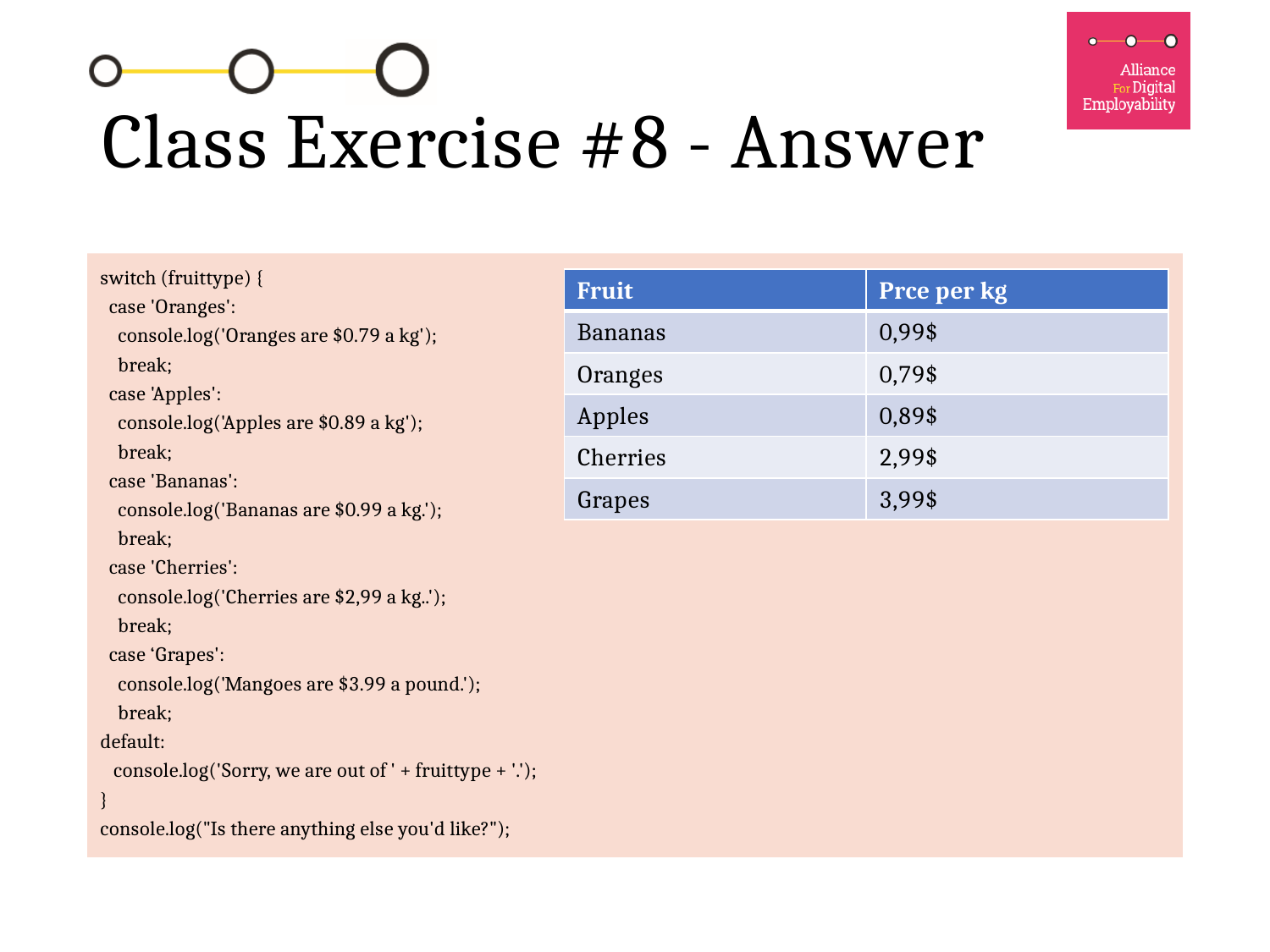

# Class Exercise #8 - Answer
switch (fruittype) {
  case 'Oranges':
    console.log('Oranges are $0.79 a kg');
    break;
  case 'Apples':
    console.log('Apples are $0.89 a kg');
    break;
  case 'Bananas':
    console.log('Bananas are $0.99 a kg.');
    break;
  case 'Cherries':
    console.log('Cherries are $2,99 a kg..');
    break;
  case ‘Grapes':
    console.log('Mangoes are $3.99 a pound.');
    break;
default:
   console.log('Sorry, we are out of ' + fruittype + '.');
}
console.log("Is there anything else you'd like?");
| Fruit | Prce per kg |
| --- | --- |
| Bananas | 0,99$ |
| Oranges | 0,79$ |
| Apples | 0,89$ |
| Cherries | 2,99$ |
| Grapes | 3,99$ |